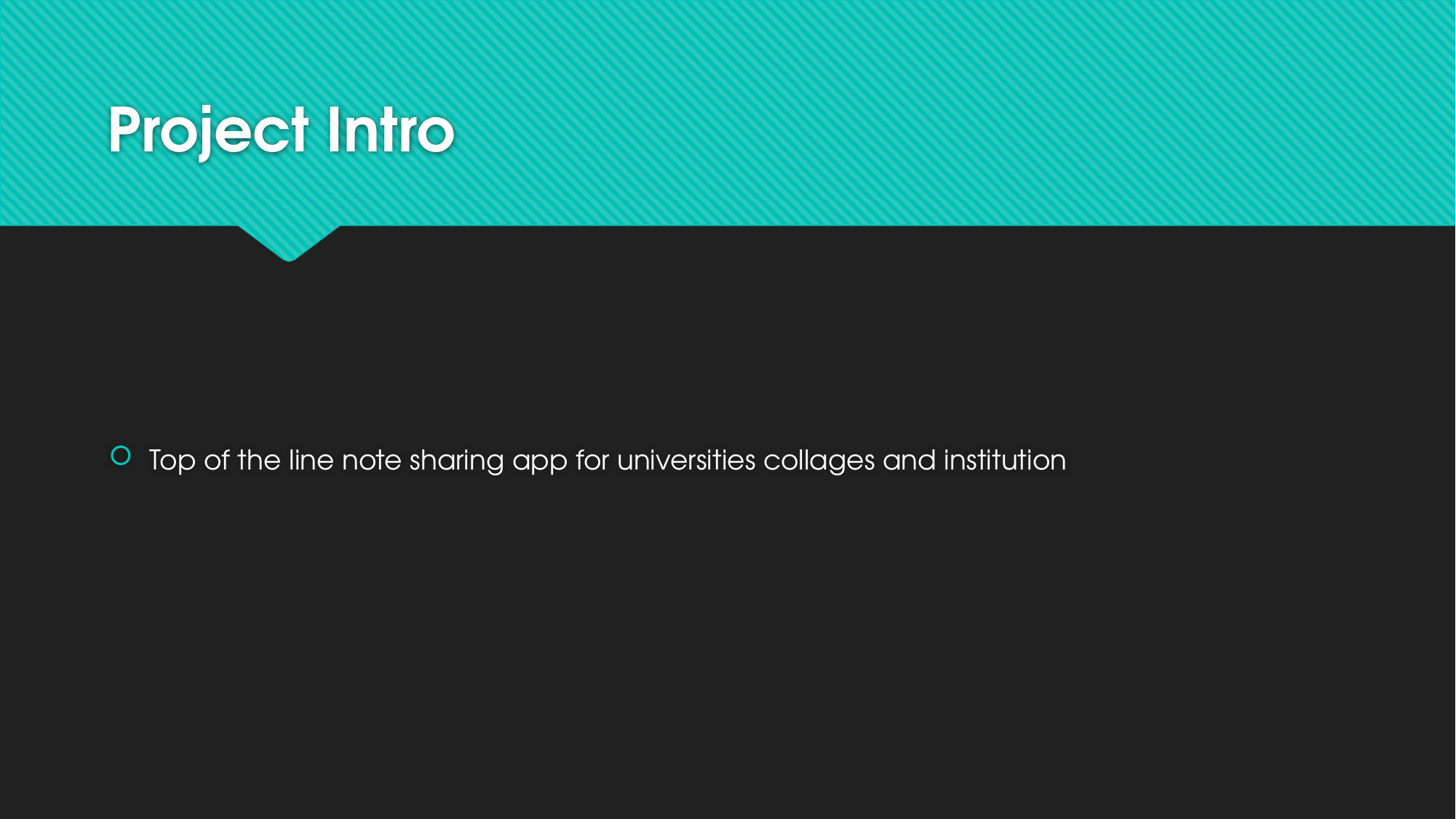

# Project Intro
Top of the line note sharing app for universities collages and institution